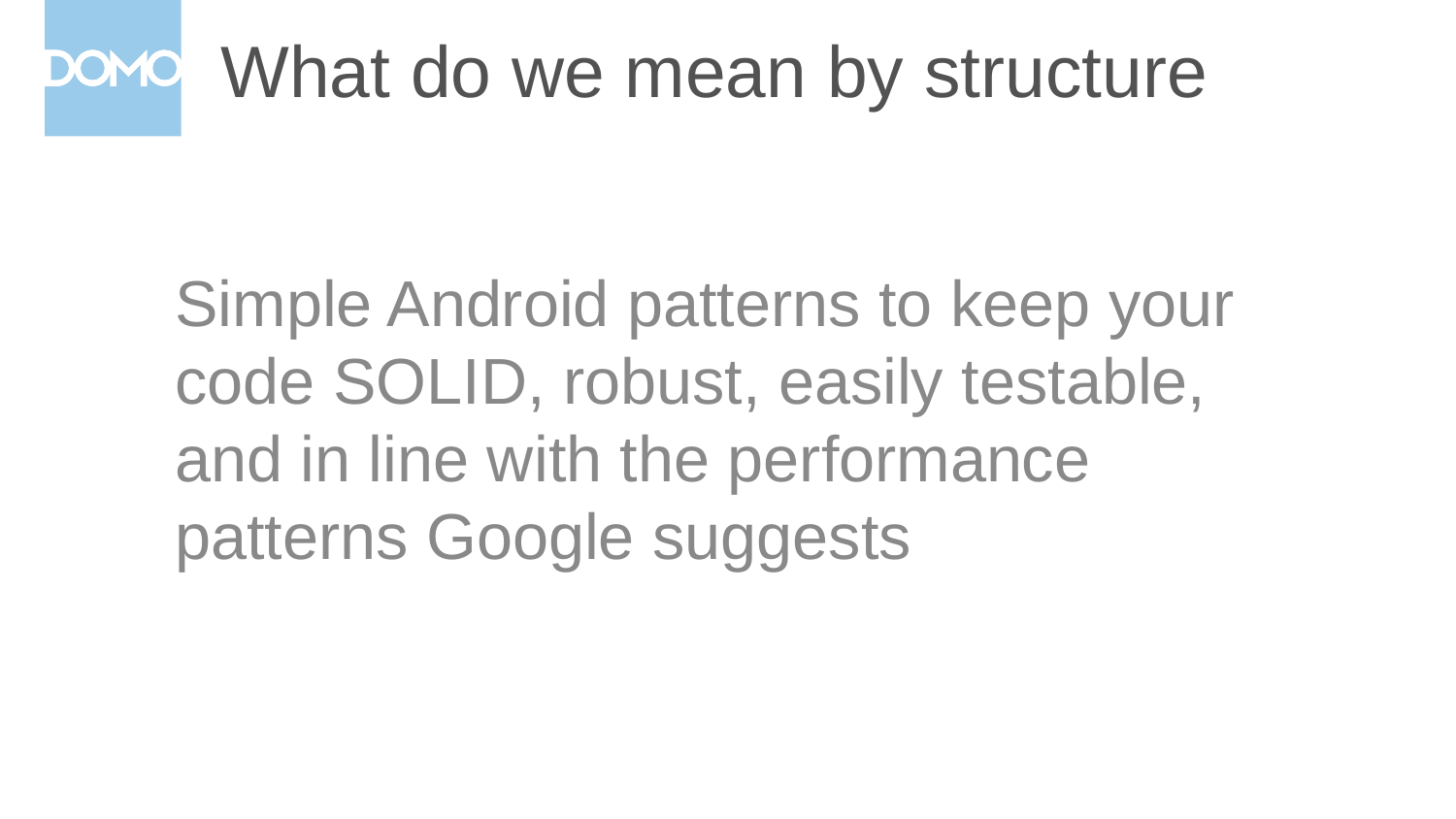

# What do we mean by structure
Simple Android patterns to keep your code SOLID, robust, easily testable, and in line with the performance patterns Google suggests